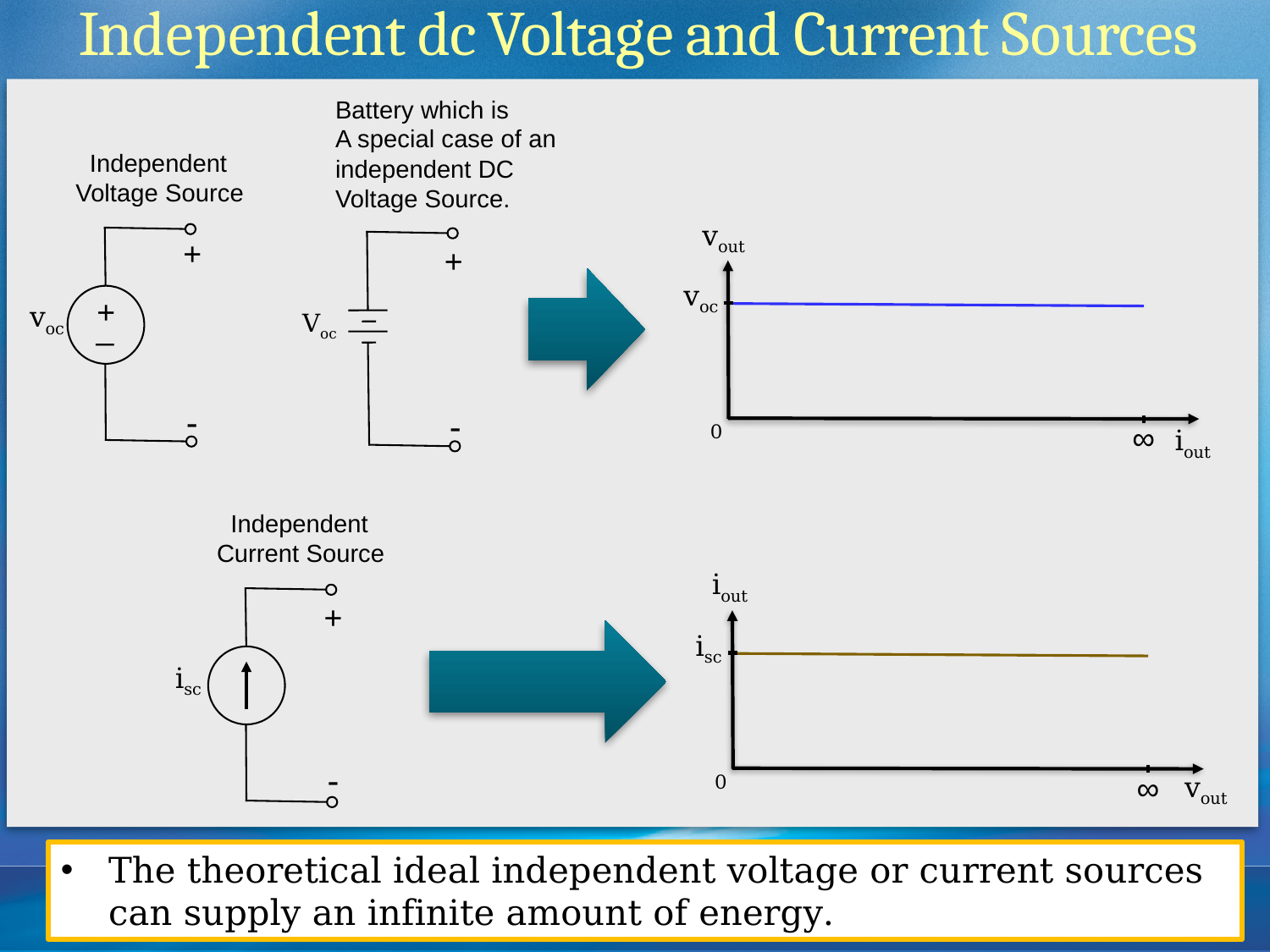

# Independent dc Voltage and Current Sources

Battery which is
A special case of an independent DC Voltage Source.

+
Voc

-

  Independent
Voltage Source

+

+
_

-

vout
0
∞
voc
iout

voc
  Independent
Current Source

+

-

iout
0
∞
isc
vout

isc
The theoretical ideal independent voltage or current sources can supply an infinite amount of energy.